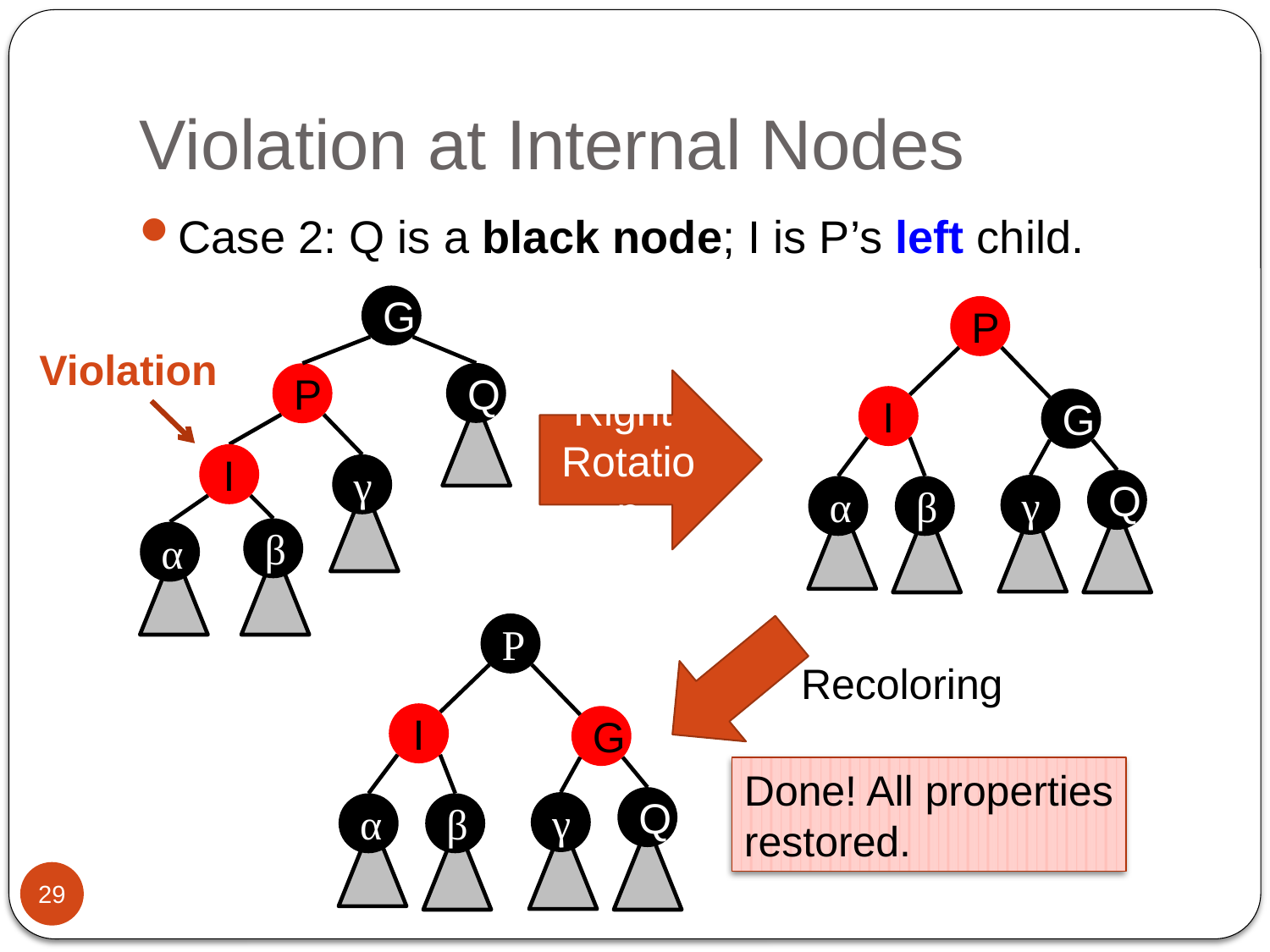

# Violation at Internal Nodes
Case 2: Q is a black node; I is P’s left child.
G
Violation
Q
P

I
γ

β

α

P
I
G
Q

γ

α

β

Right
Rotation
P
I
G
Q

γ

α

β

Recoloring
Done! All properties
restored.
29